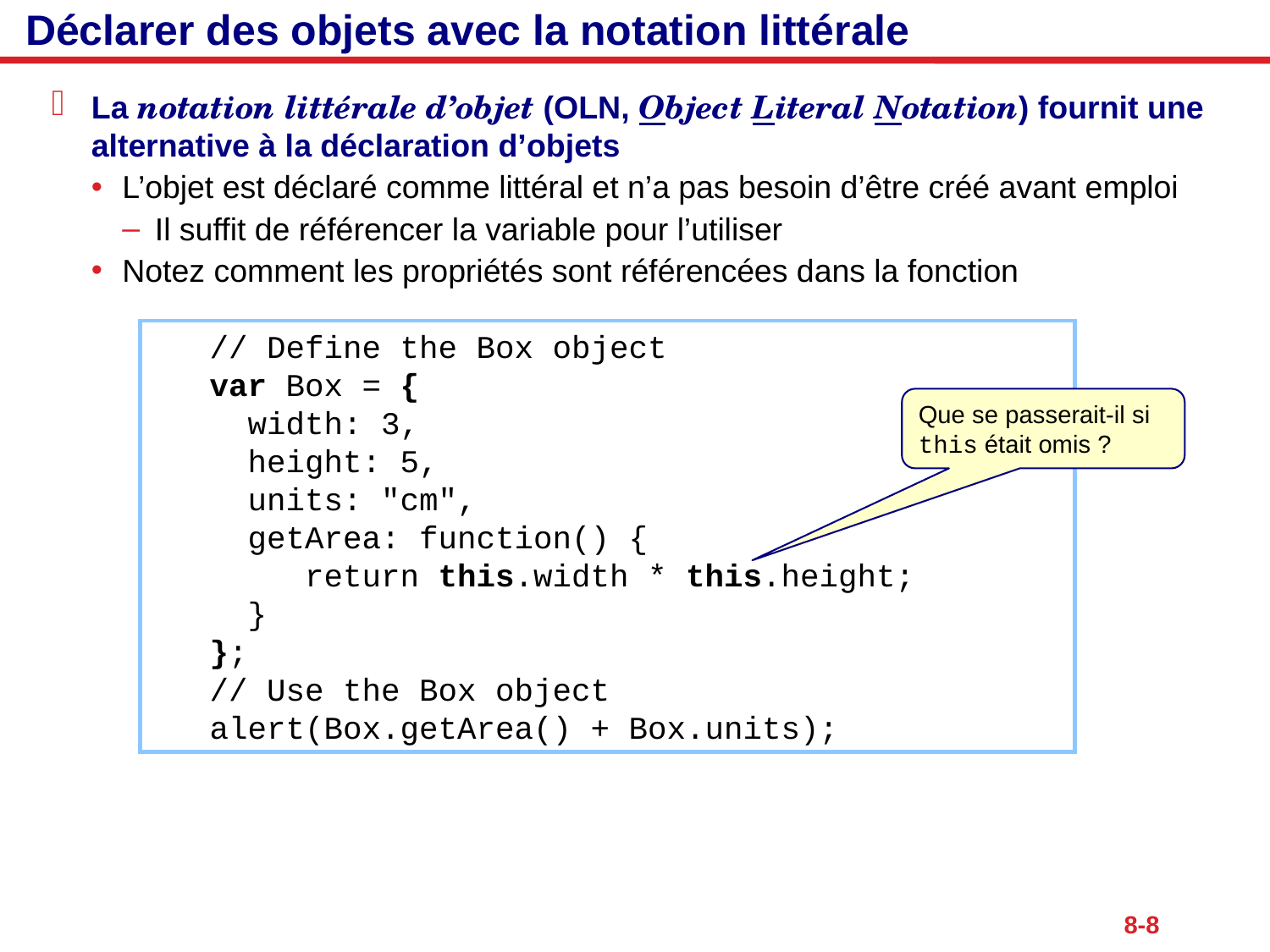

# Déclarer des objets avec la notation littérale
La notation littérale d’objet (OLN, Object Literal Notation) fournit une alternative à la déclaration d’objets
L’objet est déclaré comme littéral et n’a pas besoin d’être créé avant emploi
Il suffit de référencer la variable pour l’utiliser
Notez comment les propriétés sont référencées dans la fonction

   // Define the Box object
   var Box = {
     width: 3,
     height: 5,
     units: "cm",
     getArea: function() {
        return this.width * this.height;
     }
   };
   // Use the Box object
   alert(Box.getArea() + Box.units);
Que se passerait-il si this était omis ?